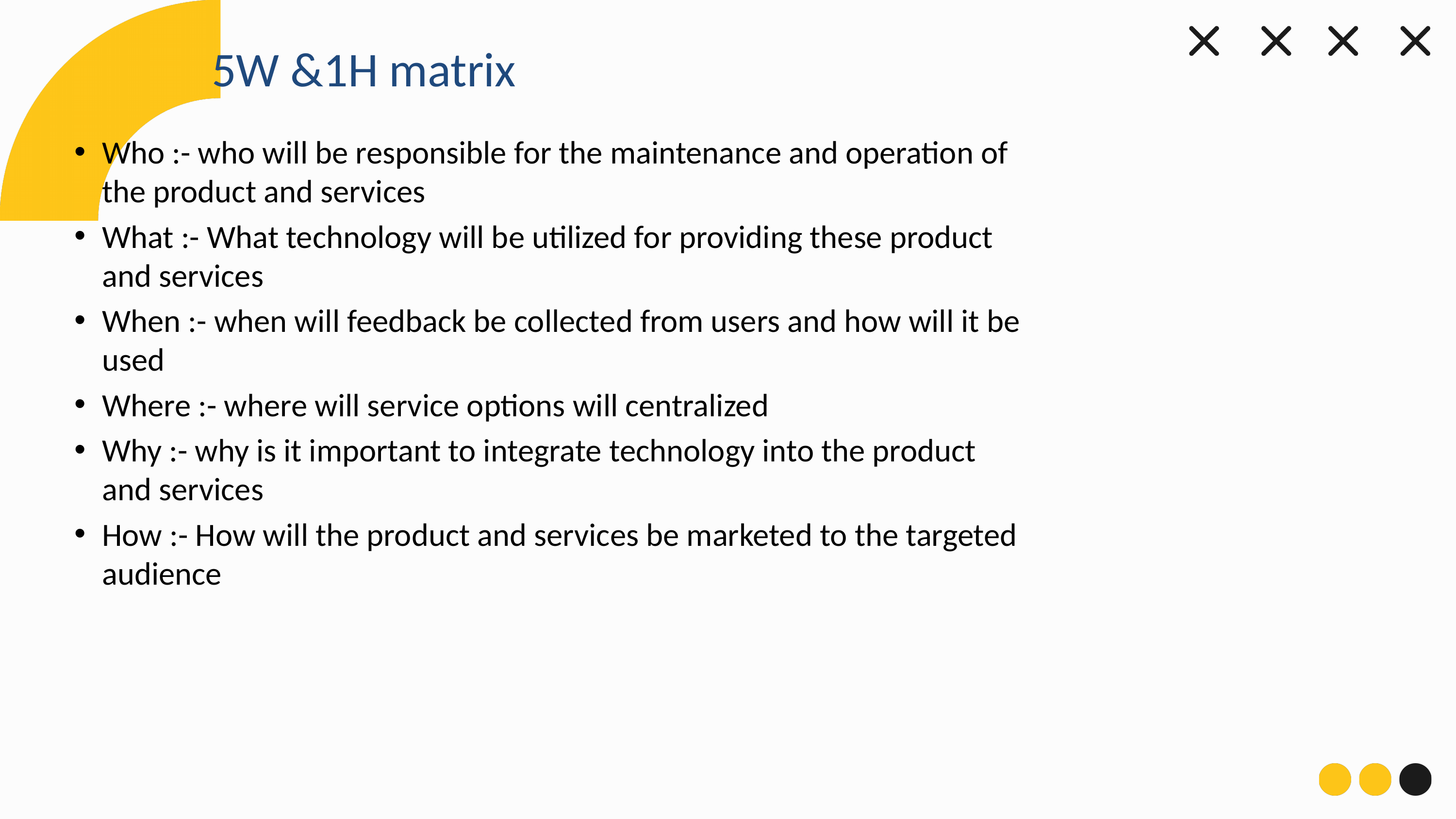

# 5W &1H matrix

Who :- who will be responsible for the maintenance and operation of the product and services
What :- What technology will be utilized for providing these product and services
When :- when will feedback be collected from users and how will it be used
Where :- where will service options will centralized
Why :- why is it important to integrate technology into the product and services
How :- How will the product and services be marketed to the targeted audience

07